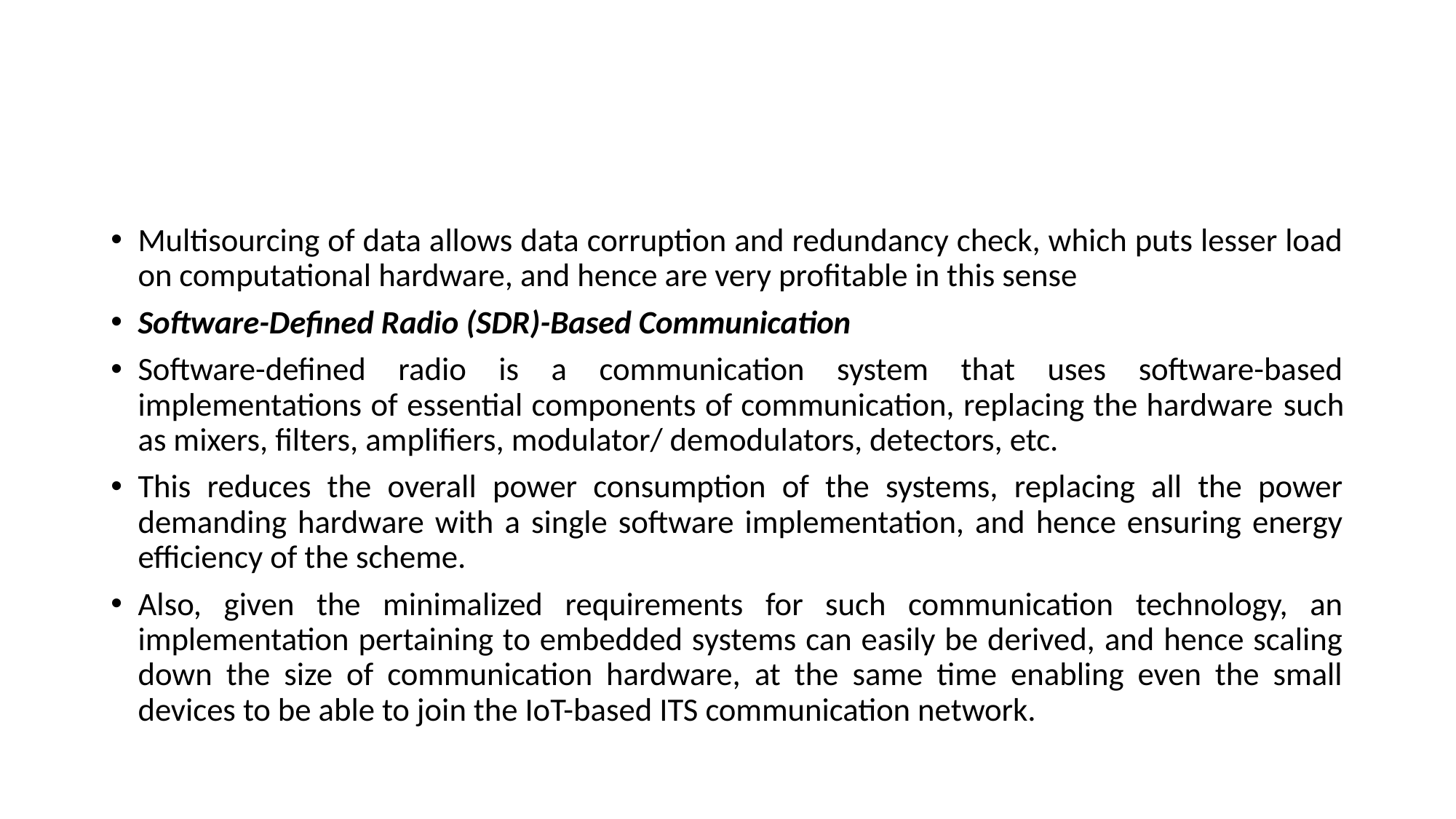

#
Multisourcing of data allows data corruption and redundancy check, which puts lesser load on computational hardware, and hence are very profitable in this sense
Software-Defined Radio (SDR)-Based Communication
Software-defined radio is a communication system that uses software-based implementations of essential components of communication, replacing the hardware such as mixers, filters, amplifiers, modulator/ demodulators, detectors, etc.
This reduces the overall power consumption of the systems, replacing all the power demanding hardware with a single software implementation, and hence ensuring energy efficiency of the scheme.
Also, given the minimalized requirements for such communication technology, an implementation pertaining to embedded systems can easily be derived, and hence scaling down the size of communication hardware, at the same time enabling even the small devices to be able to join the IoT-based ITS communication network.